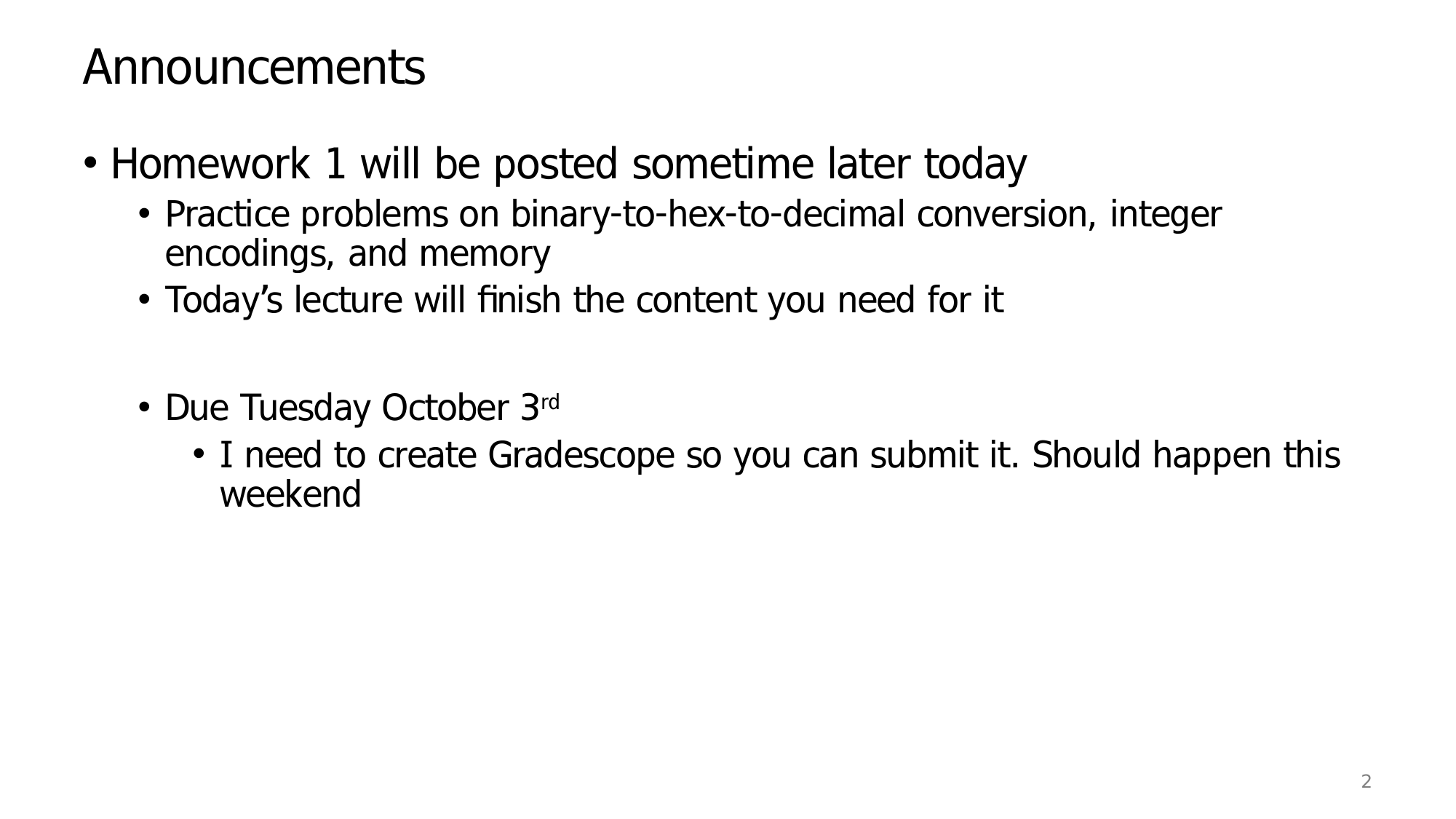

# Announcements
Homework 1 will be posted sometime later today
Practice problems on binary-to-hex-to-decimal conversion, integer encodings, and memory
Today’s lecture will finish the content you need for it

Due Tuesday October 3rd
I need to create Gradescope so you can submit it. Should happen this weekend

2